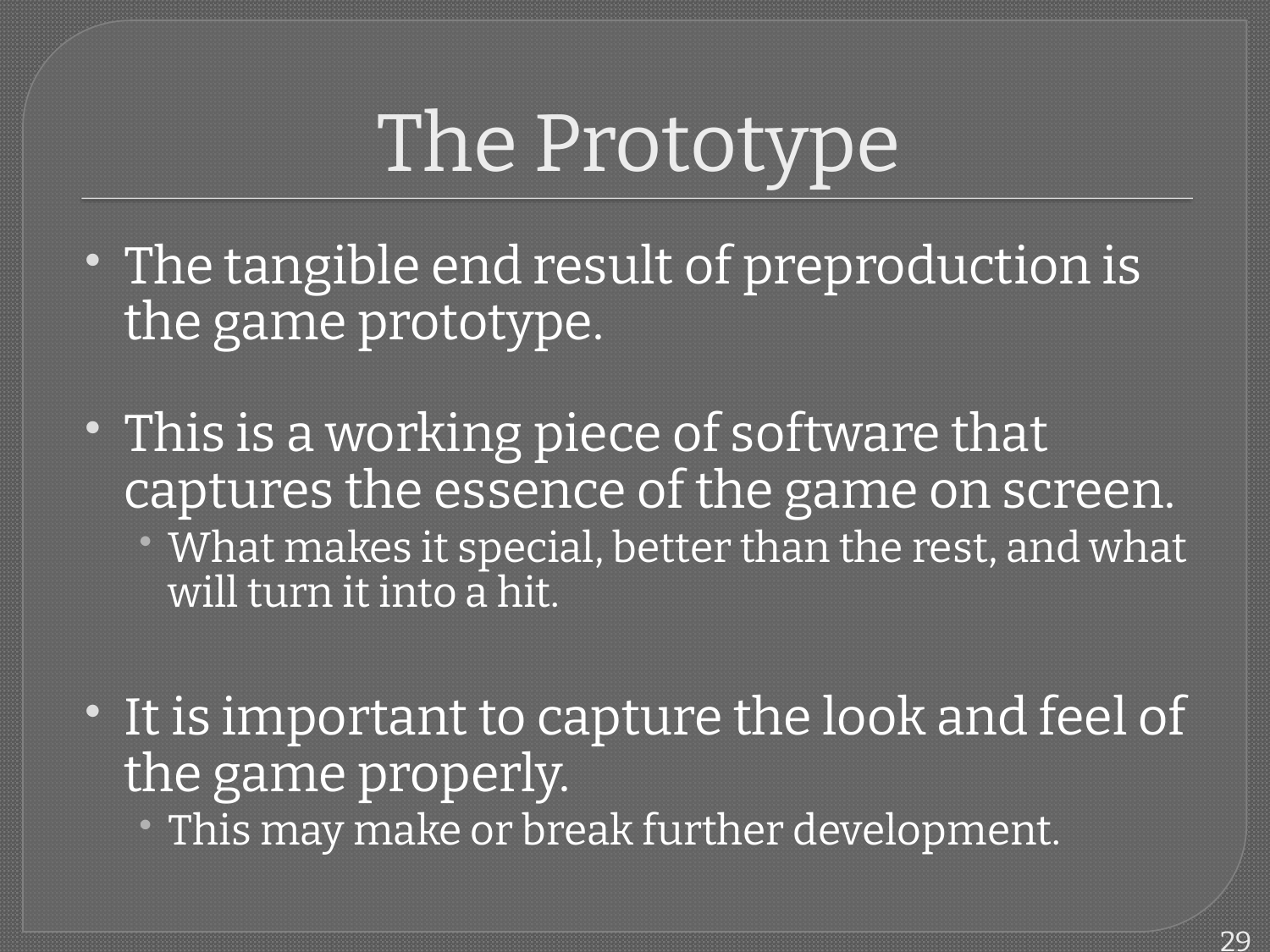

# The Prototype
The tangible end result of preproduction is the game prototype.

This is a working piece of software that captures the essence of the game on screen.
What makes it special, better than the rest, and what will turn it into a hit.

It is important to capture the look and feel of the game properly.
This may make or break further development.

29